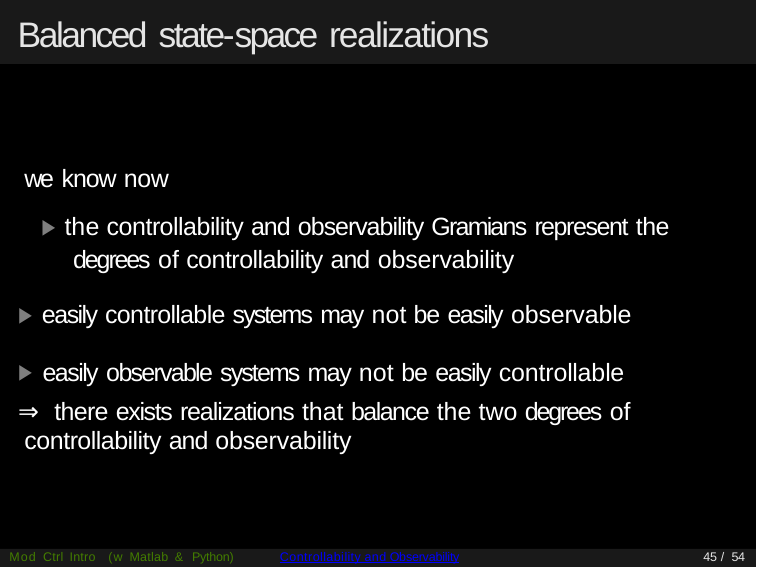

# Balanced state-space realizations
we know now
▶ the controllability and observability Gramians represent the degrees of controllability and observability
▶ easily controllable systems may not be easily observable
▶ easily observable systems may not be easily controllable
⇒ there exists realizations that balance the two degrees of controllability and observability
Mod Ctrl Intro (w Matlab & Python)
Controllability and Observability
45 / 54